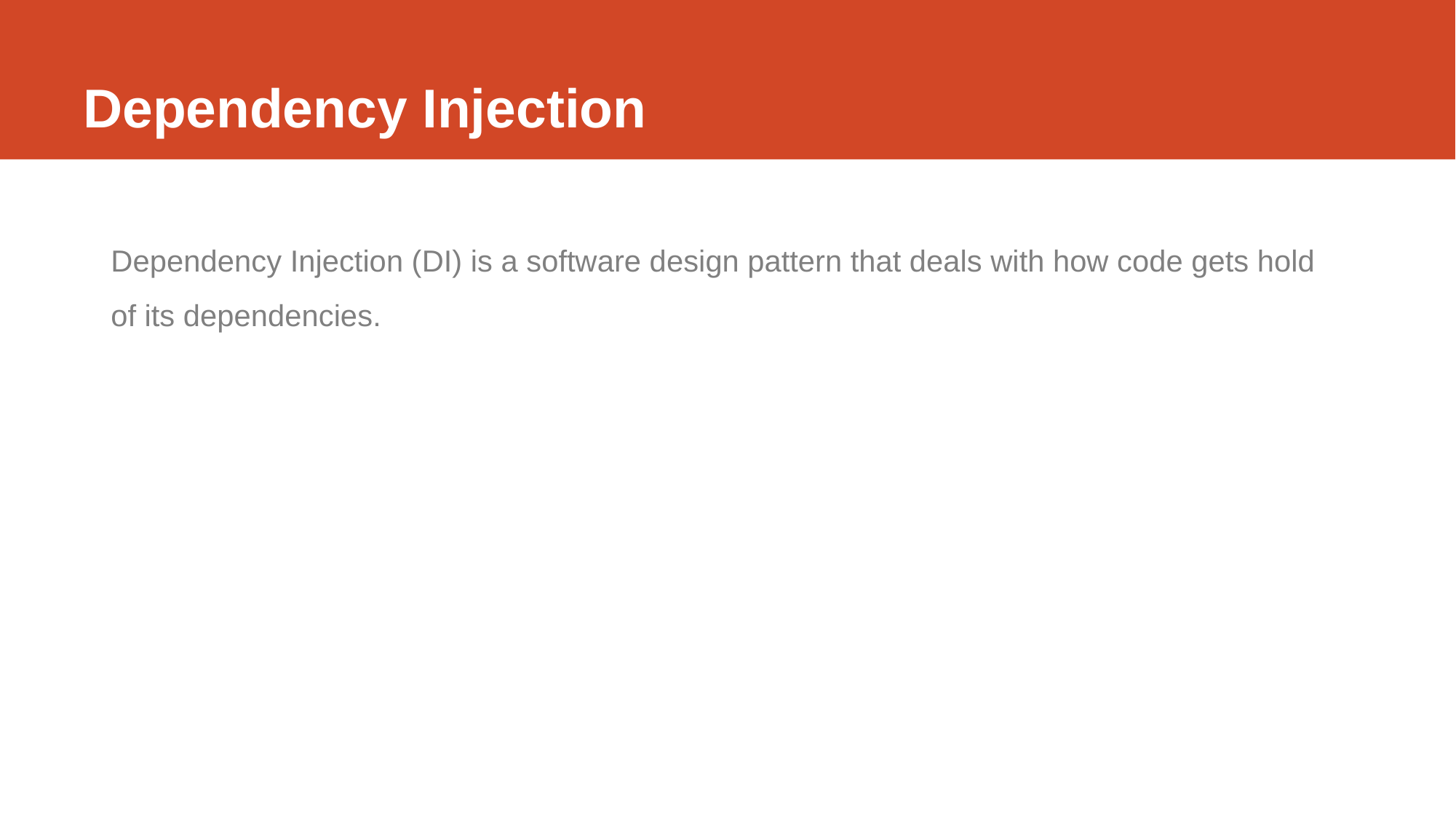

# Dependency Injection
Dependency Injection (DI) is a software design pattern that deals with how code gets hold of its dependencies.